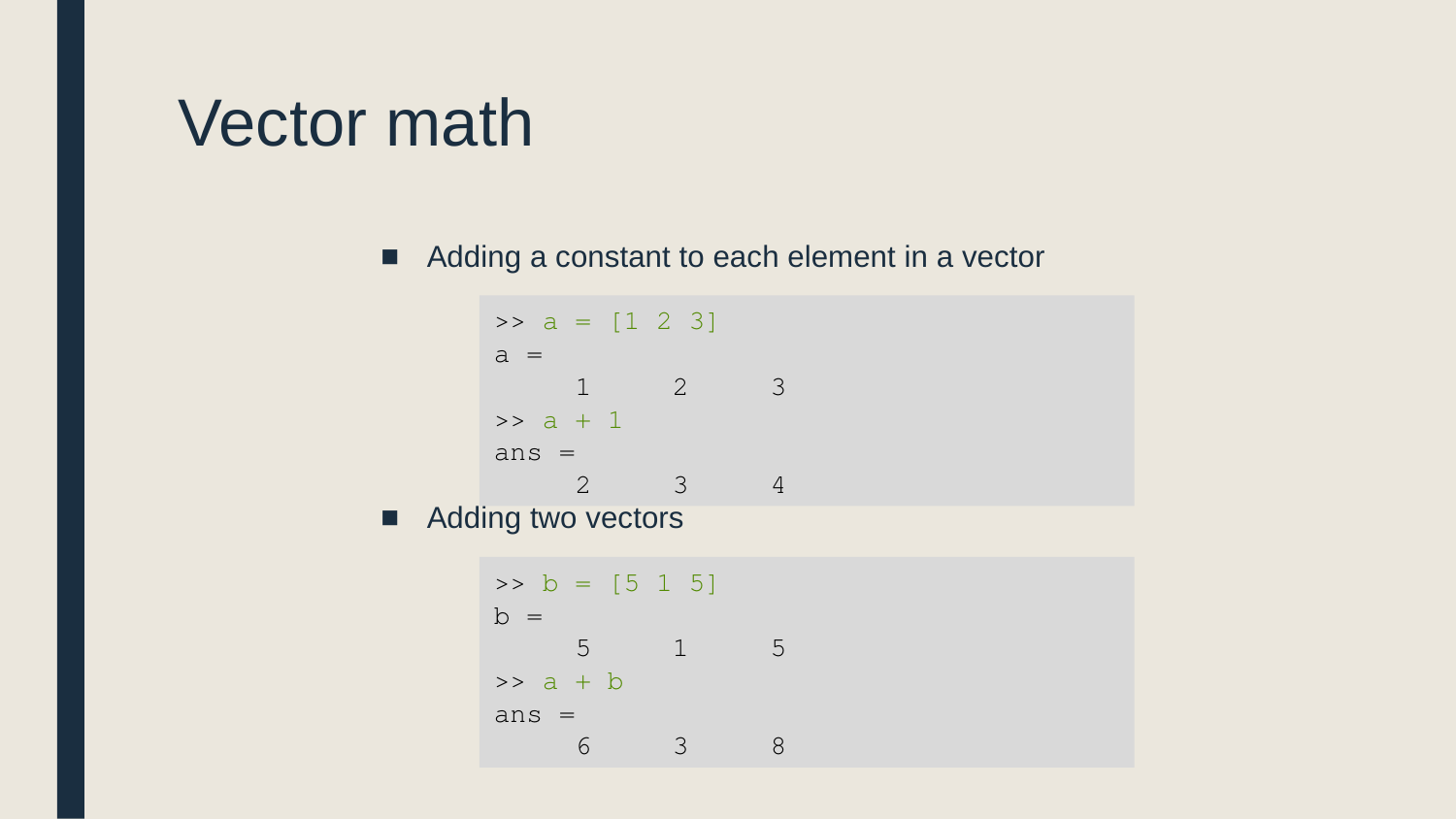

# Vector math
Adding a constant to each element in a vector

Adding two vectors
>> a = [1 2 3]
a =
     1     2     3
>> a + 1
ans =
     2     3     4
>> b = [5 1 5]
b =
     5     1     5
>> a + b
ans =
     6     3     8